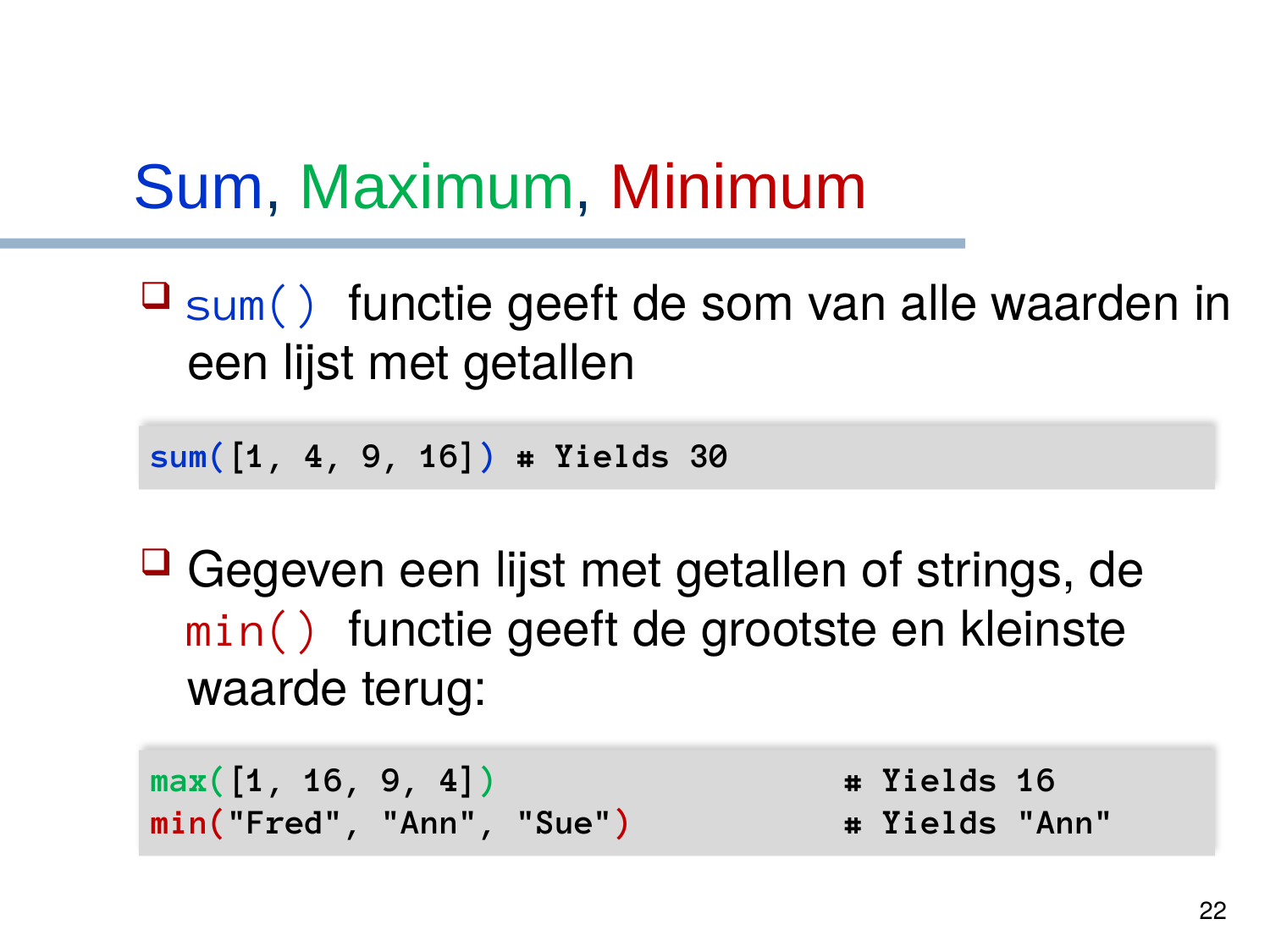

# Sum, Maximum, Minimum
sum() functie geeft de som van alle waarden in een lijst met getallen

Gegeven een lijst met getallen of strings, de  min() functie geeft de grootste en kleinste waarde terug:
sum([1, 4, 9, 16]) # Yields 30
max([1, 16, 9, 4])                  # Yields 16
min("Fred", "Ann", "Sue")           # Yields "Ann"

22